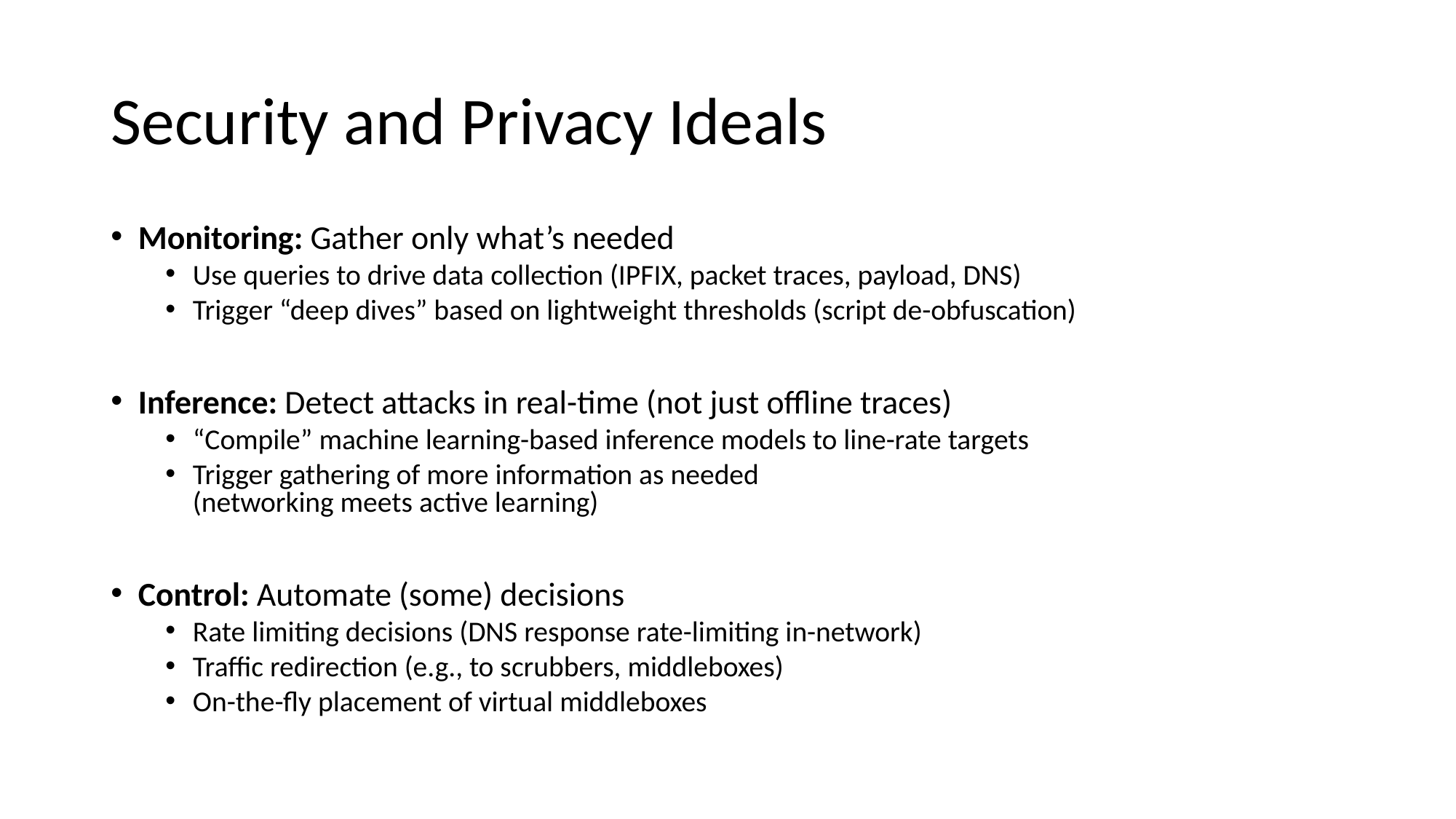

# Security and Privacy Ideals
Monitoring: Gather only what’s needed
Use queries to drive data collection (IPFIX, packet traces, payload, DNS)
Trigger “deep dives” based on lightweight thresholds (script de-obfuscation)

Inference: Detect attacks in real-time (not just offline traces)
“Compile” machine learning-based inference models to line-rate targets
Trigger gathering of more information as needed
(networking meets active learning)

Control: Automate (some) decisions
Rate limiting decisions (DNS response rate-limiting in-network)
Traffic redirection (e.g., to scrubbers, middleboxes)
On-the-fly placement of virtual middleboxes